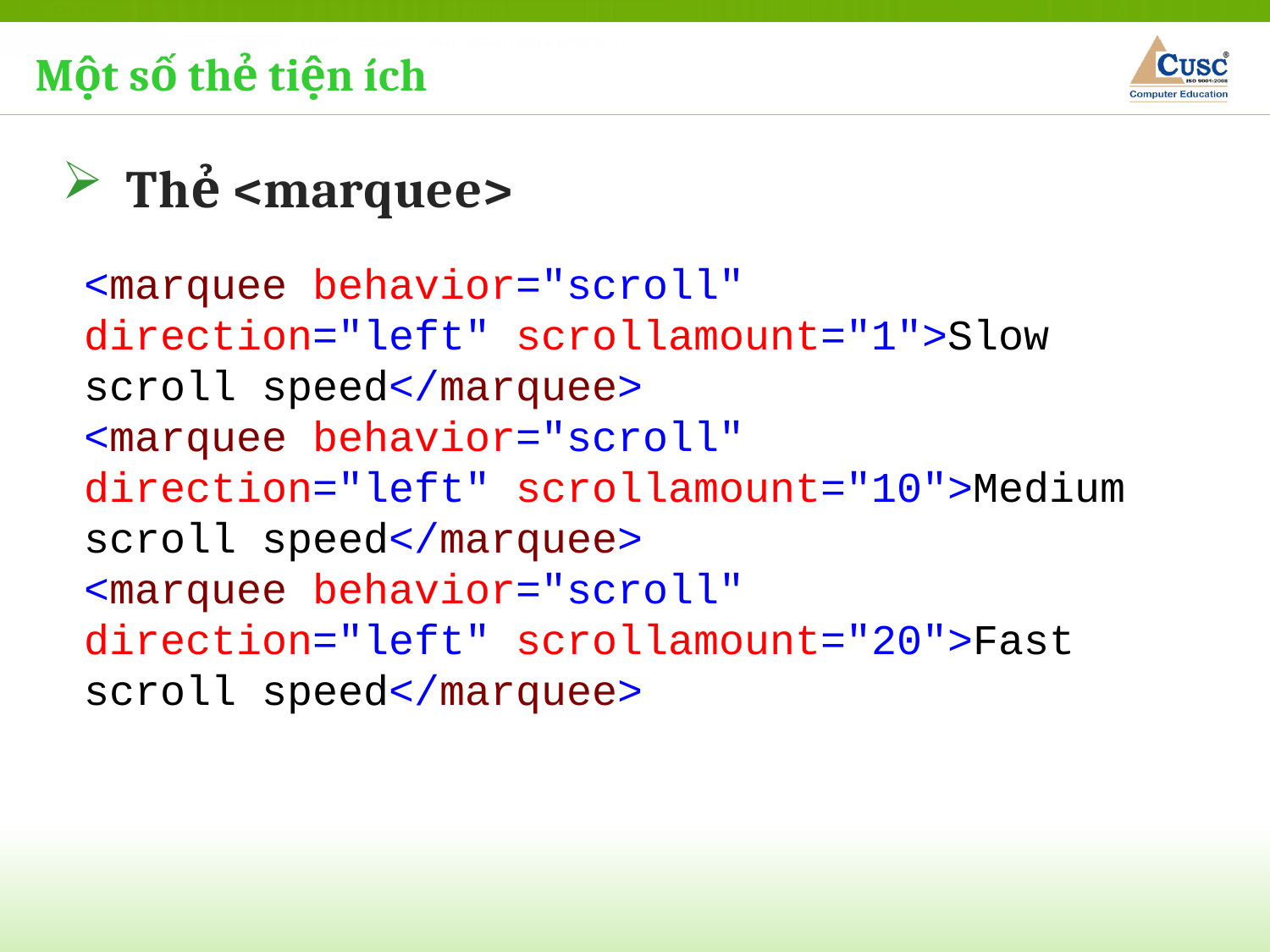

Một số thẻ tiện ích
Thẻ <marquee>
<marquee behavior="scroll" direction="left" scrollamount="1">Slow scroll speed</marquee>
<marquee behavior="scroll" direction="left" scrollamount="10">Medium scroll speed</marquee>
<marquee behavior="scroll" direction="left" scrollamount="20">Fast scroll speed</marquee>